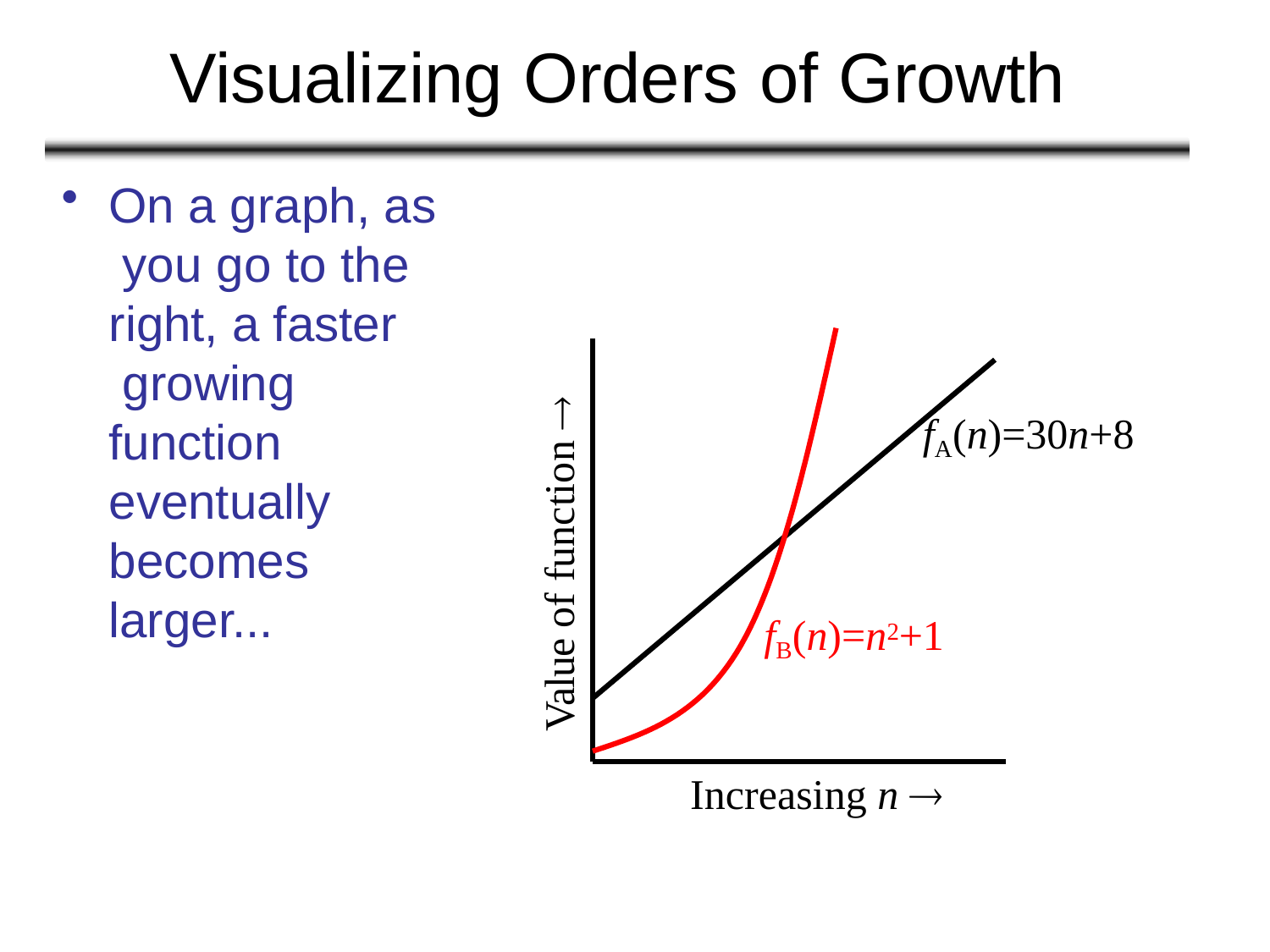

# Visualizing Orders of Growth
On a graph, as  you go to the
right, a faster  growing  function  eventually  becomes  larger...

Value of function →
fA(n)=30n+8
fB(n)=n2+1
Increasing n →